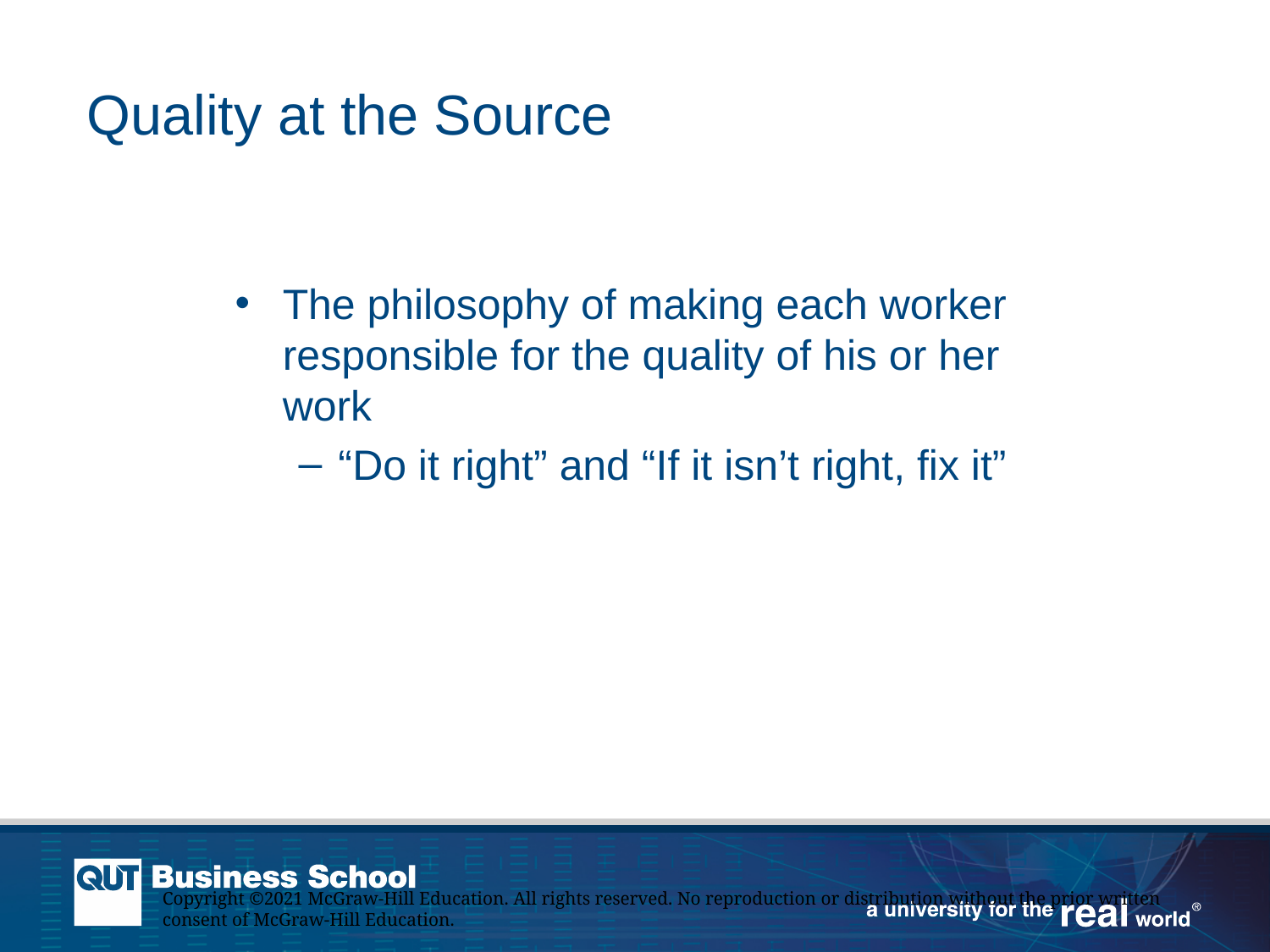

# Quality at the Source

The philosophy of making each worker responsible for the quality of his or her work
“Do it right” and “If it isn’t right, fix it”
Copyright ©2021 McGraw-Hill Education. All rights reserved. No reproduction or distribution without the prior written consent of McGraw-Hill Education.